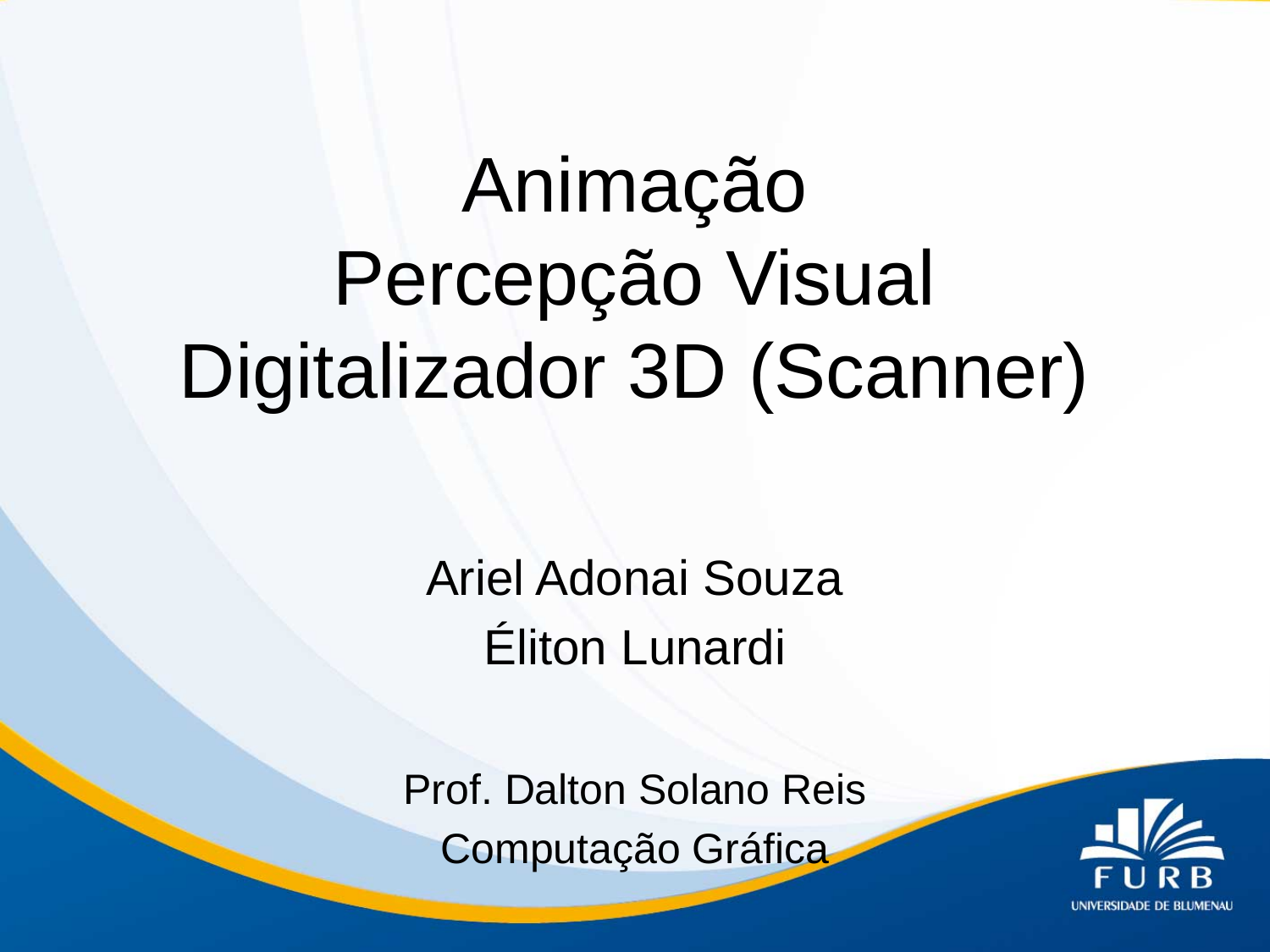

# Animação Percepção Visual Digitalizador 3D (Scanner)
Ariel Adonai Souza
Éliton Lunardi

Prof. Dalton Solano Reis
Computação Gráfica